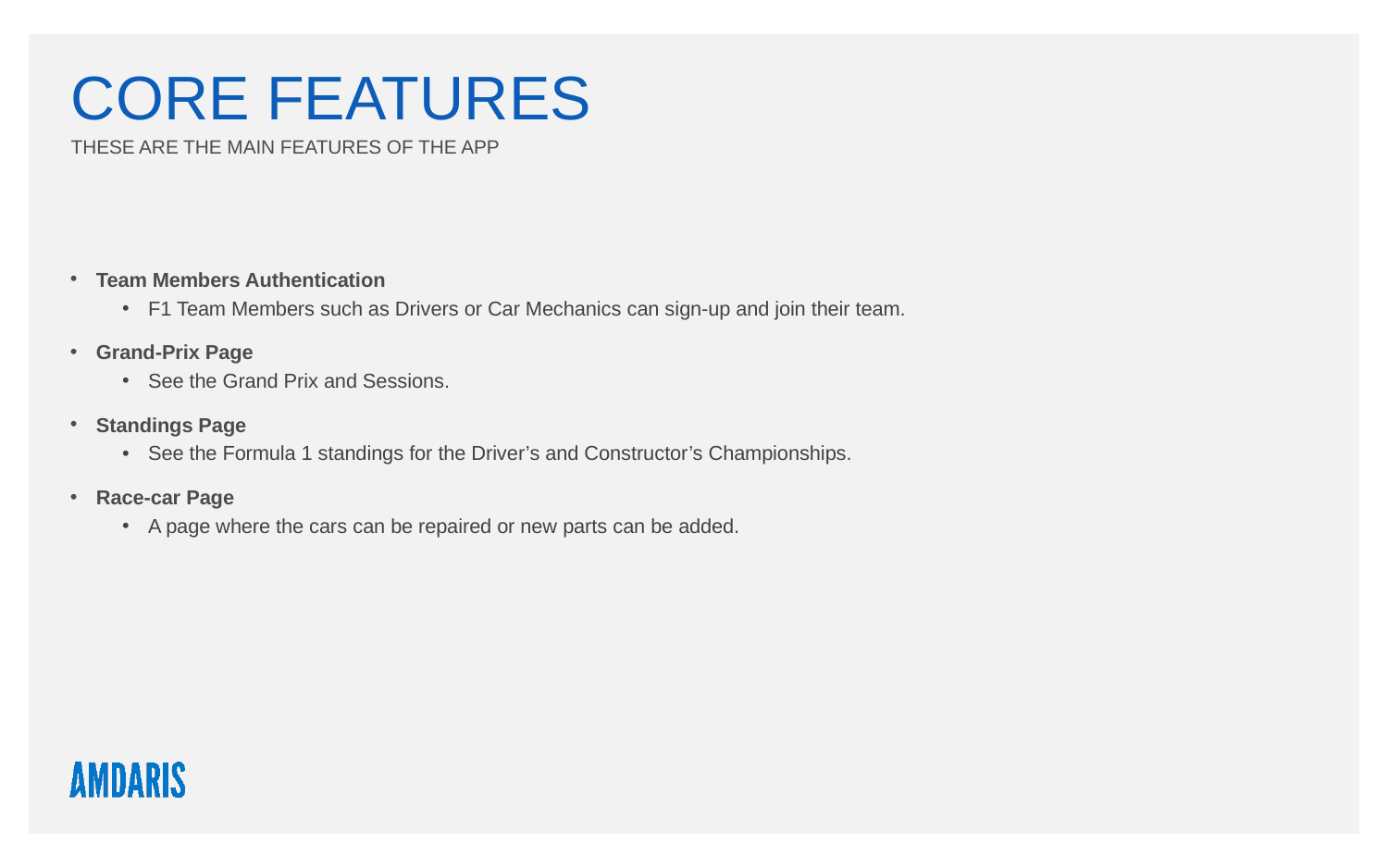

Core features
THESE ARE THE MAIN FEATURES OF THE APP
Team Members Authentication
F1 Team Members such as Drivers or Car Mechanics can sign-up and join their team.
Grand-Prix Page
See the Grand Prix and Sessions.
Standings Page
See the Formula 1 standings for the Driver’s and Constructor’s Championships.
Race-car Page
A page where the cars can be repaired or new parts can be added.